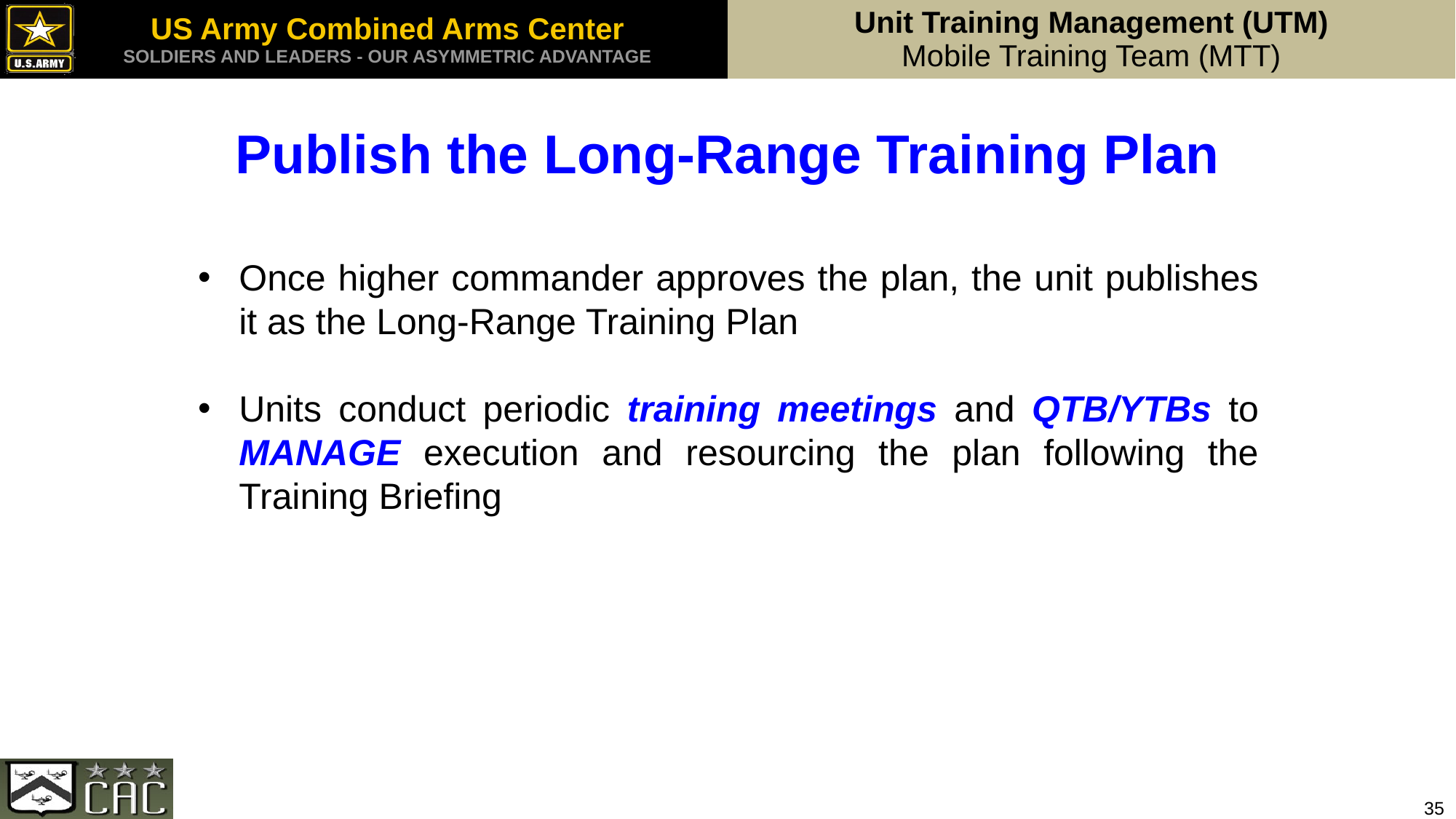

Publish the Long-Range Training Plan
Once higher commander approves the plan, the unit publishes it as the Long-Range Training Plan

Units conduct periodic training meetings and QTB/YTBs to MANAGE execution and resourcing the plan following the Training Briefing

35